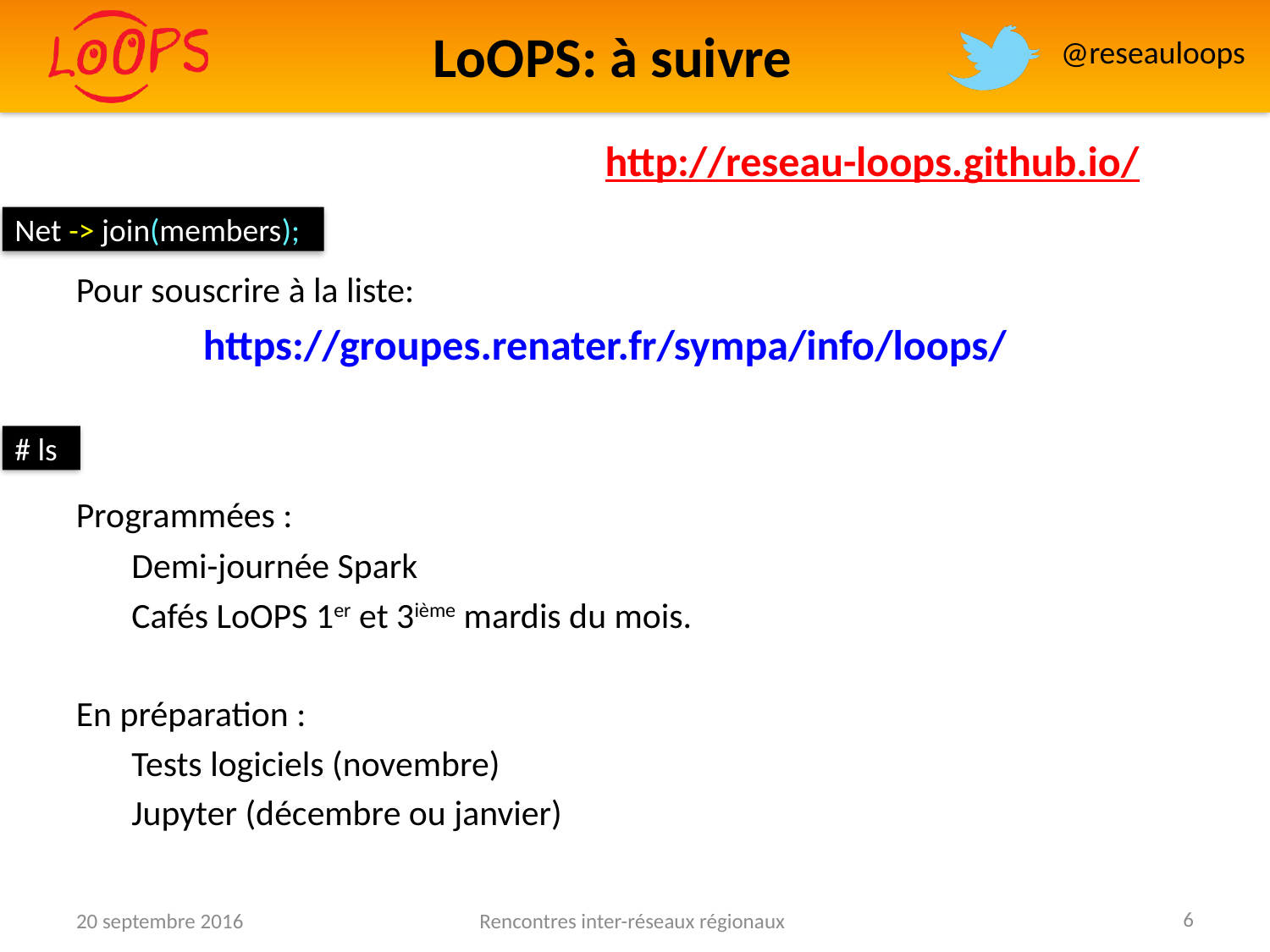

# LoOPS: à suivre
http://reseau-loops.github.io/
Net -> join(members);
Pour souscrire à la liste:
 	https://groupes.renater.fr/sympa/info/loops/

Programmées :
Demi-journée Spark
Cafés LoOPS 1er et 3ième mardis du mois.

En préparation :
Tests logiciels (novembre)
Jupyter (décembre ou janvier)

# ls
6
20 septembre 2016
Rencontres inter-réseaux régionaux